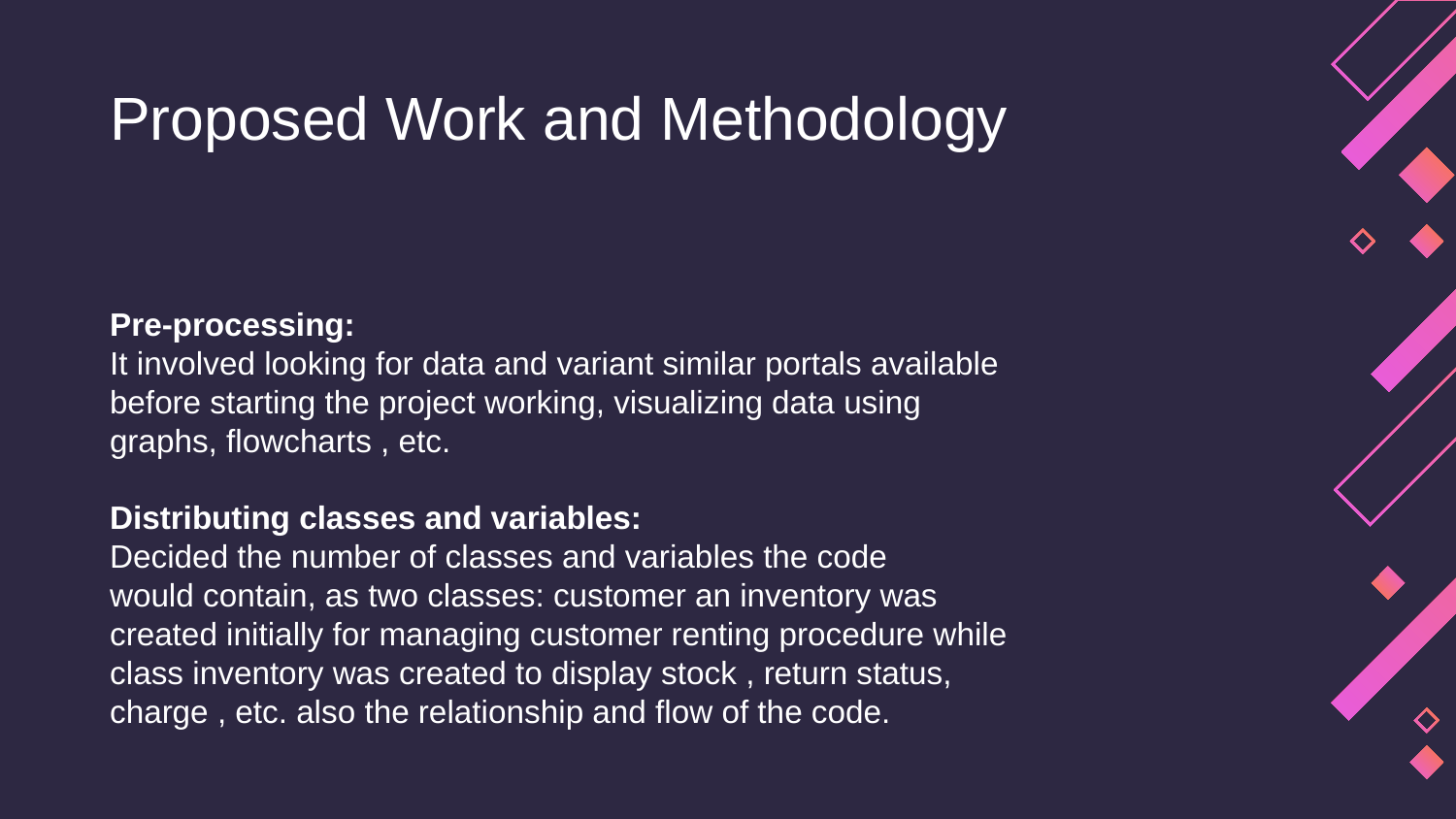

# Proposed Work and Methodology
Pre-processing:
It involved looking for data and variant similar portals available before starting the project working, visualizing data using graphs, flowcharts , etc.

Distributing classes and variables:
Decided the number of classes and variables the code would contain, as two classes: customer an inventory was created initially for managing customer renting procedure while class inventory was created to display stock , return status, charge , etc. also the relationship and flow of the code.